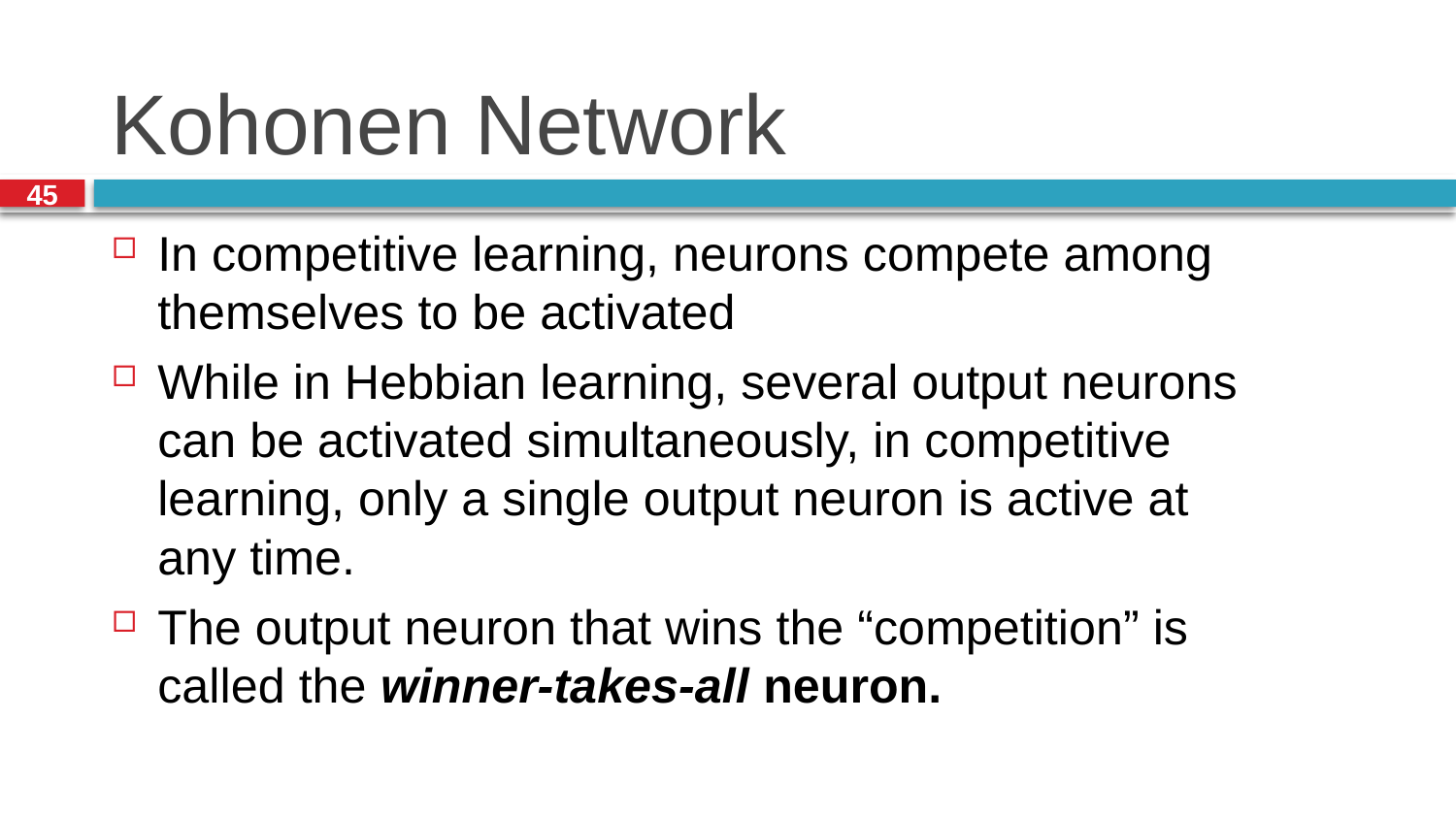

# Kohonen Network
45
In competitive learning, neurons compete among themselves to be activated
While in Hebbian learning, several output neurons
can be activated simultaneously, in competitive
learning, only a single output neuron is active at
any time.
The output neuron that wins the “competition” is
called the winner-takes-all neuron.